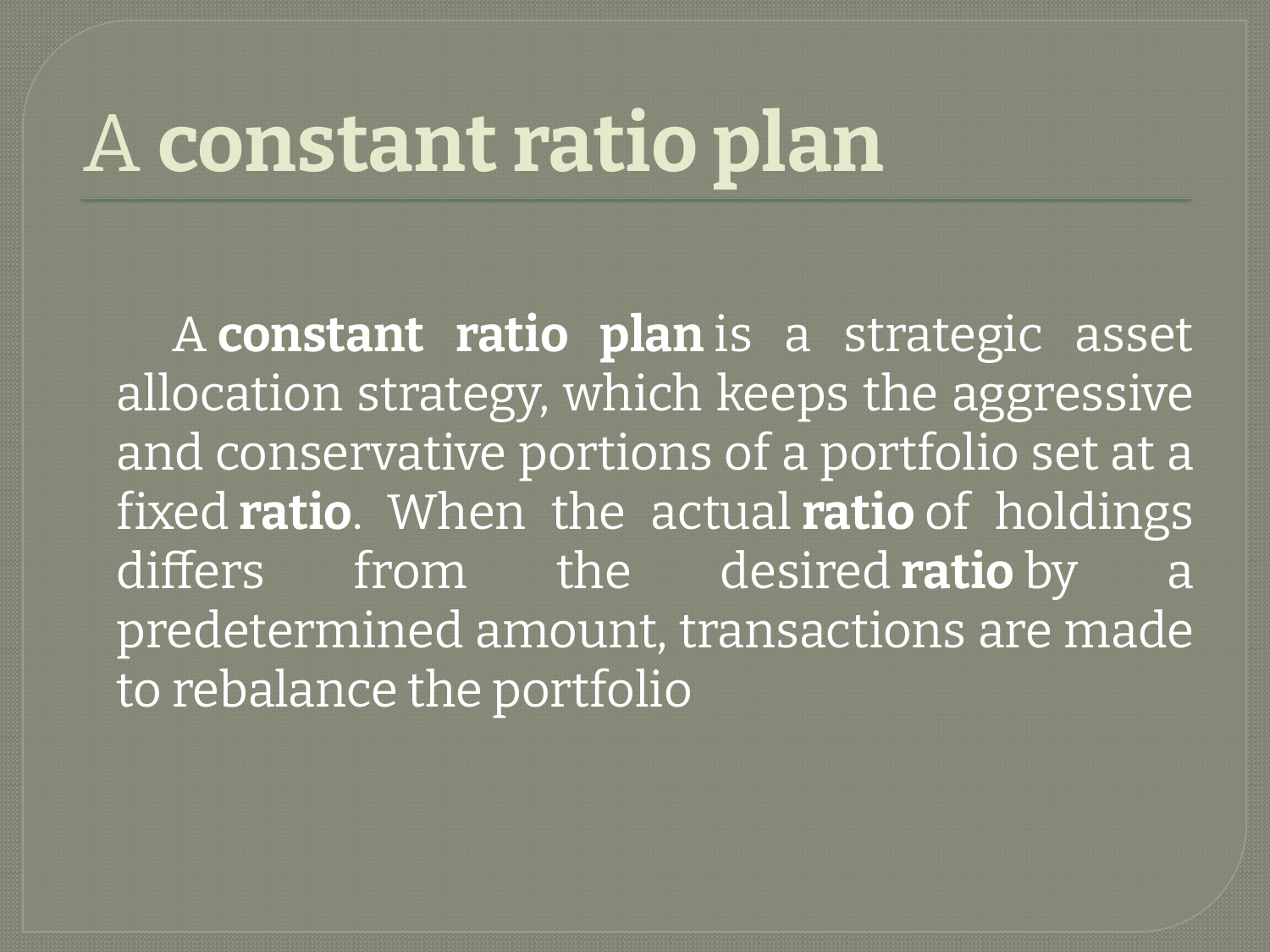

# A constant ratio plan

   A constant ratio plan is a strategic asset allocation strategy, which keeps the aggressive and conservative portions of a portfolio set at a fixed ratio. When the actual ratio of holdings differs from the desired ratio by a predetermined amount, transactions are made to rebalance the portfolio